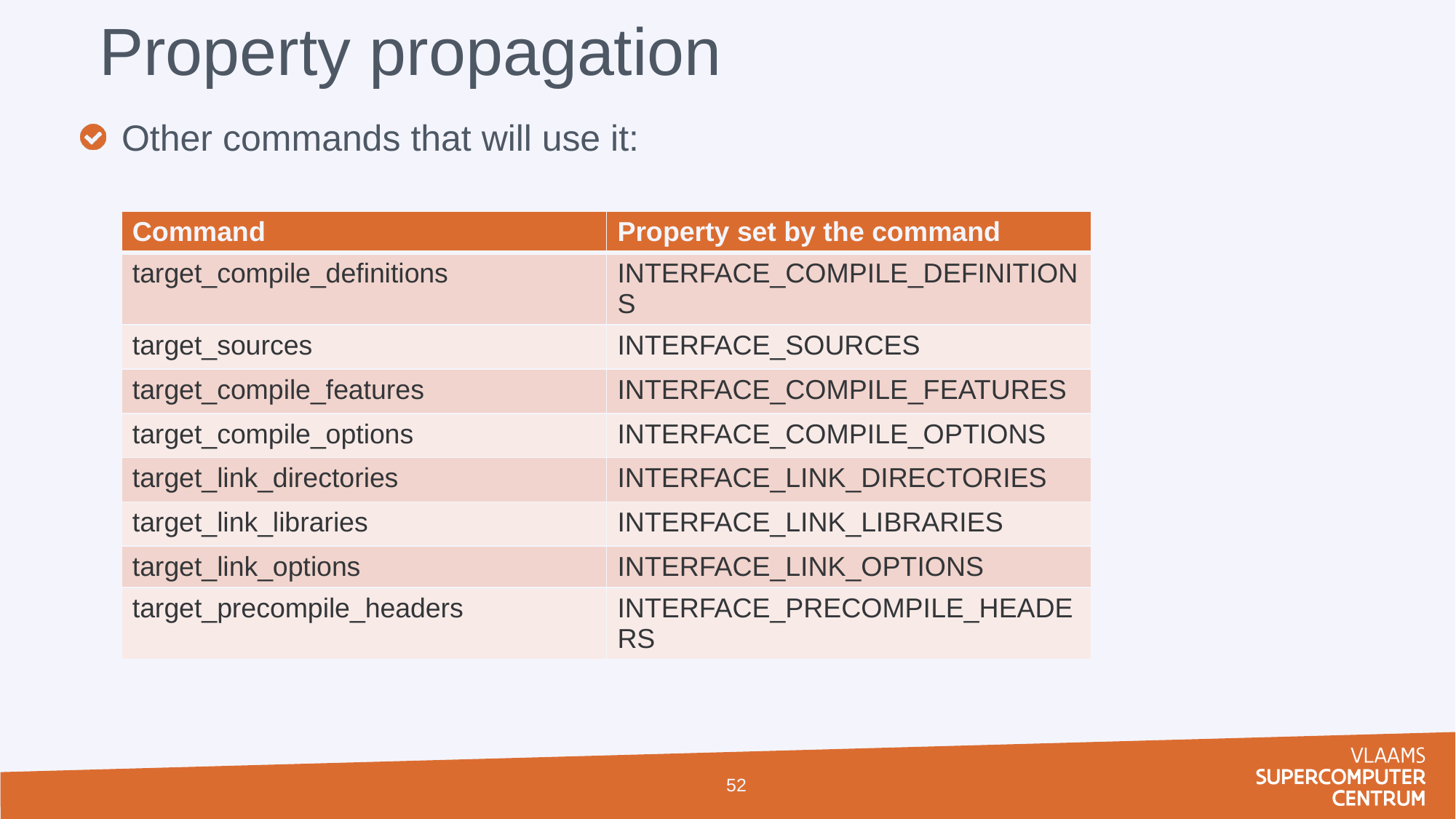

# Property propagation
Other commands that will use it:
| Command | Property set by the command |
| --- | --- |
| target\_compile\_definitions | INTERFACE\_COMPILE\_DEFINITIONS |
| target\_sources | INTERFACE\_SOURCES |
| target\_compile\_features | INTERFACE\_COMPILE\_FEATURES |
| target\_compile\_options | INTERFACE\_COMPILE\_OPTIONS |
| target\_link\_directories | INTERFACE\_LINK\_DIRECTORIES |
| target\_link\_libraries | INTERFACE\_LINK\_LIBRARIES |
| target\_link\_options | INTERFACE\_LINK\_OPTIONS |
| target\_precompile\_headers | INTERFACE\_PRECOMPILE\_HEADERS |
52